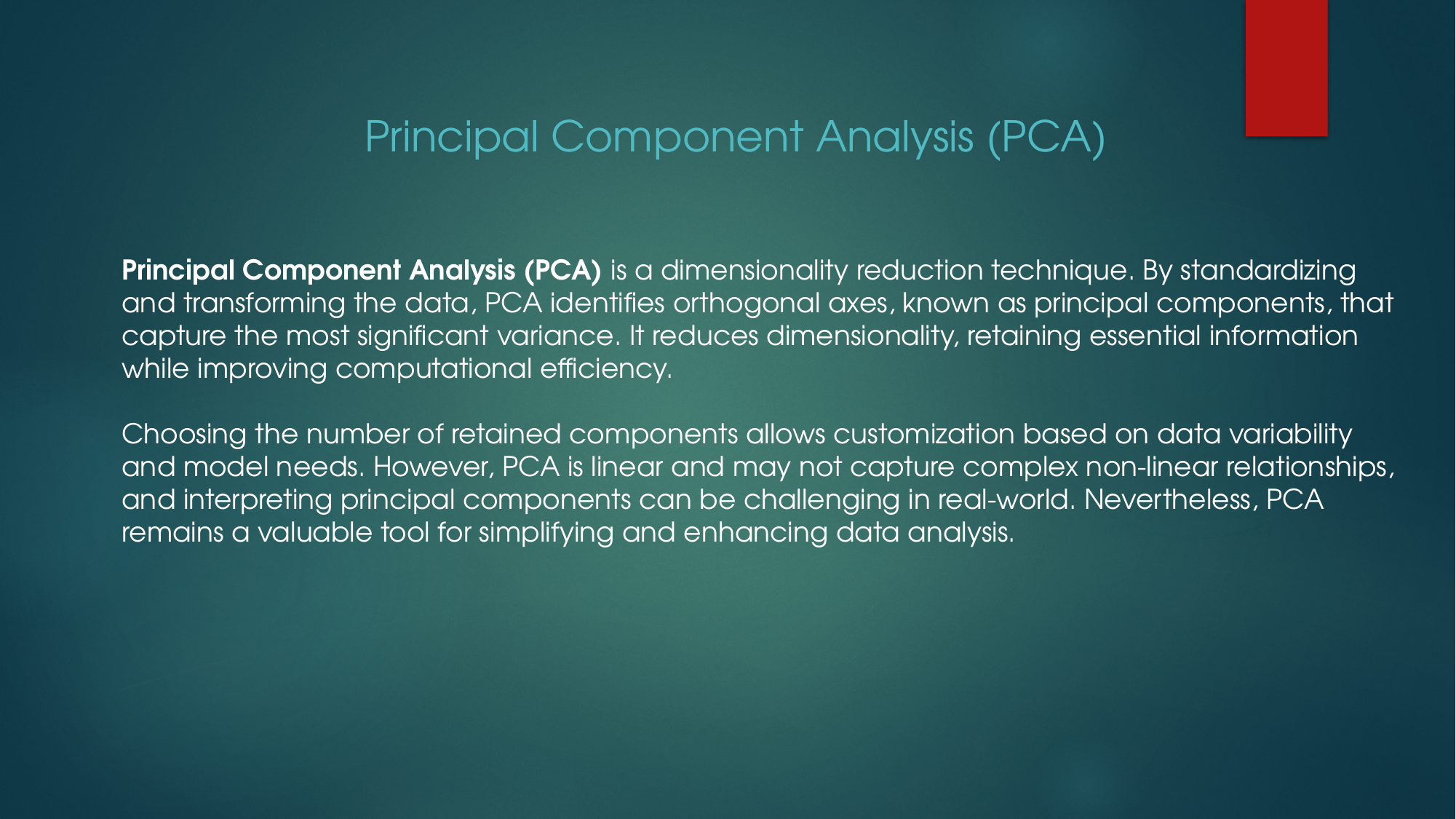

Principal Component Analysis (PCA)
Principal Component Analysis (PCA) is a dimensionality reduction technique. By standardizing and transforming the data, PCA identifies orthogonal axes, known as principal components, that capture the most significant variance. It reduces dimensionality, retaining essential information while improving computational efficiency.

Choosing the number of retained components allows customization based on data variability and model needs. However, PCA is linear and may not capture complex non-linear relationships, and interpreting principal components can be challenging in real-world. Nevertheless, PCA remains a valuable tool for simplifying and enhancing data analysis.